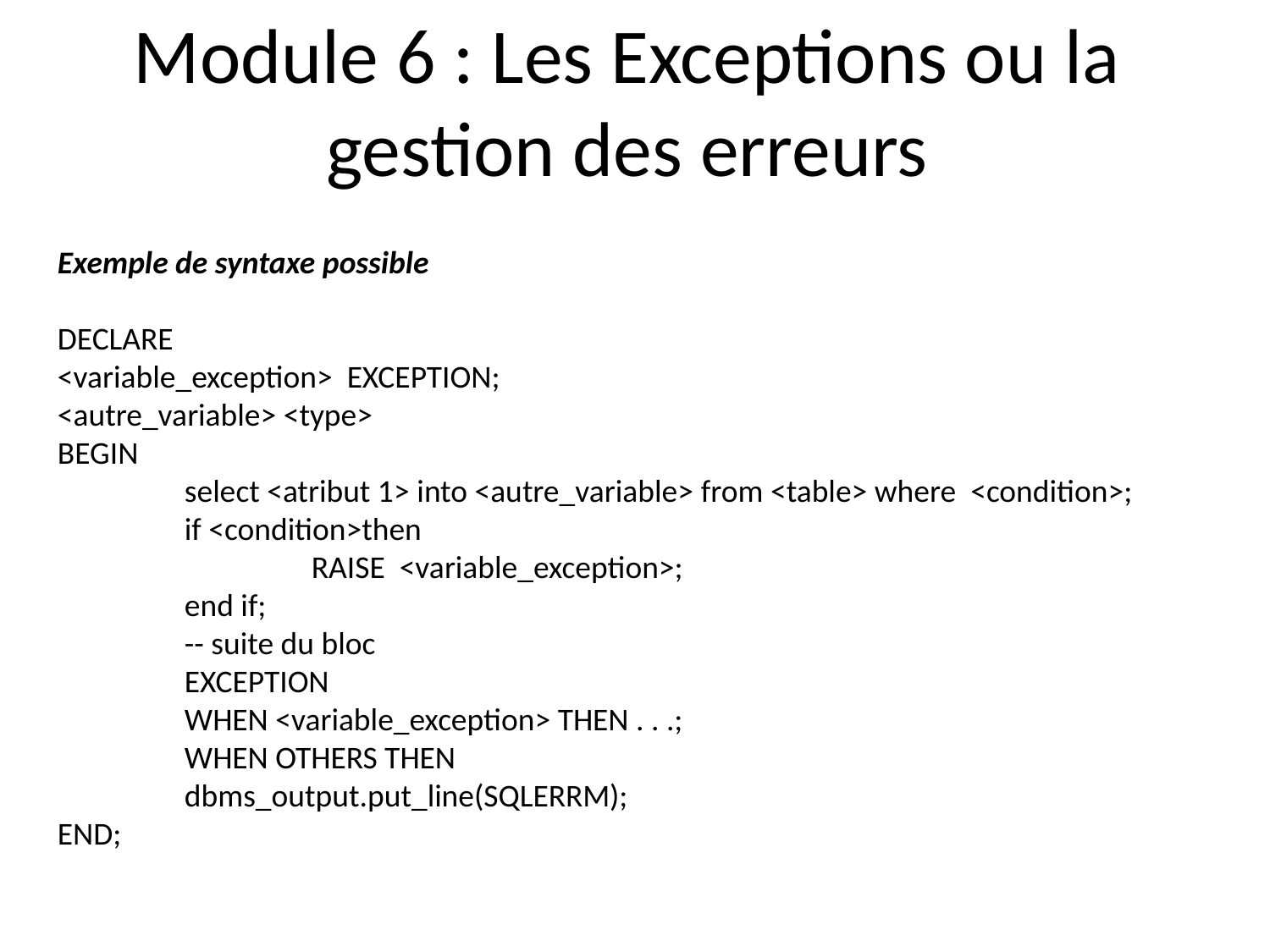

Module 6 : Les Exceptions ou la gestion des erreurs
Exemple de syntaxe possible

DECLARE
<variable_exception>  EXCEPTION;
<autre_variable> <type>
BEGIN
	select <atribut 1> into <autre_variable> from <table> where  <condition>;
	if <condition>then
		RAISE  <variable_exception>;
	end if;
	-- suite du bloc
	EXCEPTION
	WHEN <variable_exception> THEN . . .;
	WHEN OTHERS THEN
	dbms_output.put_line(SQLERRM);
END;